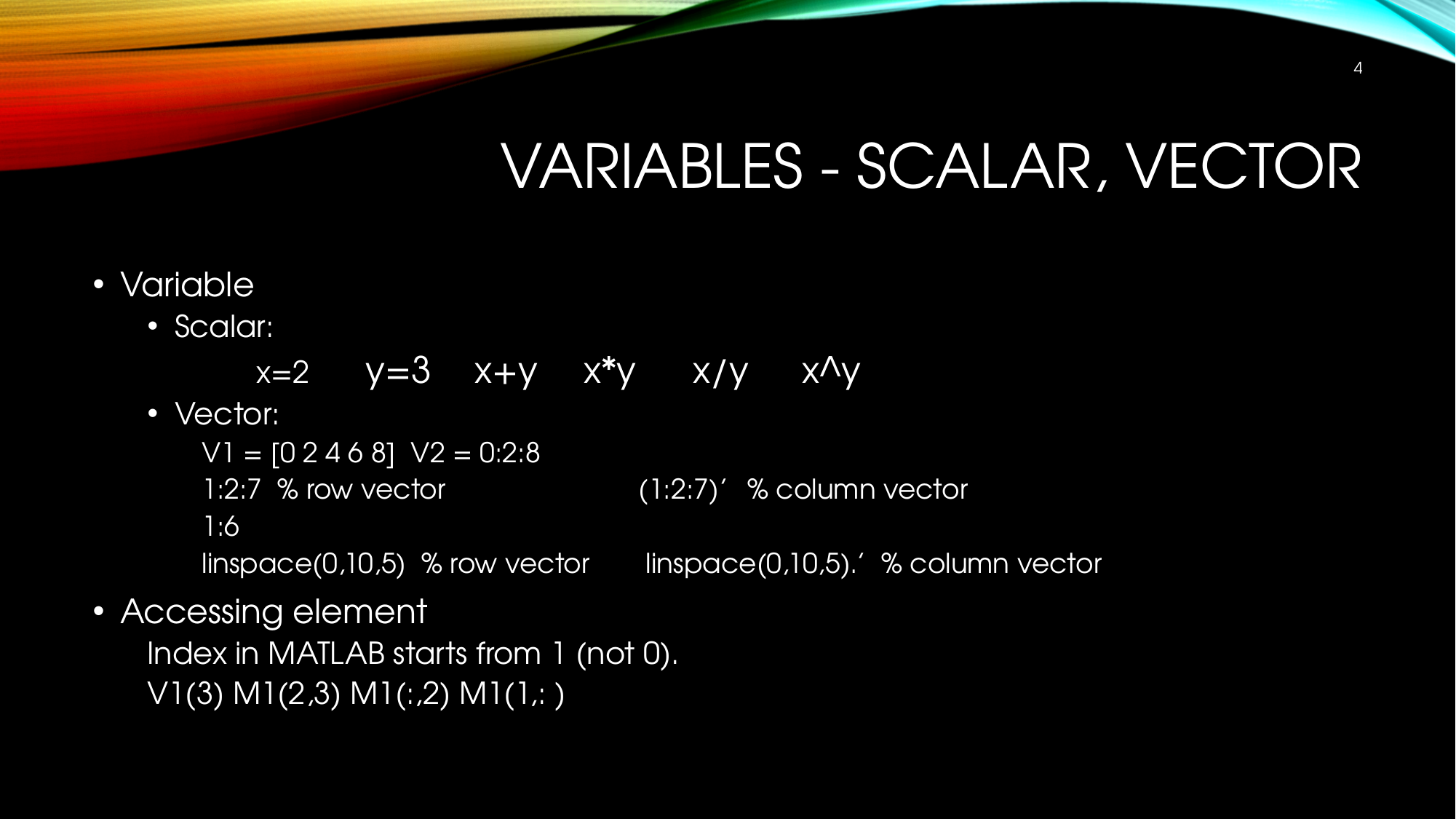

4
# Variables - scalar, vector
Variable
Scalar:
	x=2	y=3	x+y 	x*y	x/y	x^y
Vector:
V1 = [0 2 4 6 8]  V2 = 0:2:8
1:2:7  % row vector 		(1:2:7)’	% column vector
1:6
linspace(0,10,5)  % row vector	 linspace(0,10,5).’  % column vector
Accessing element
Index in MATLAB starts from 1 (not 0).
V1(3) M1(2,3) M1(:,2) M1(1,: )